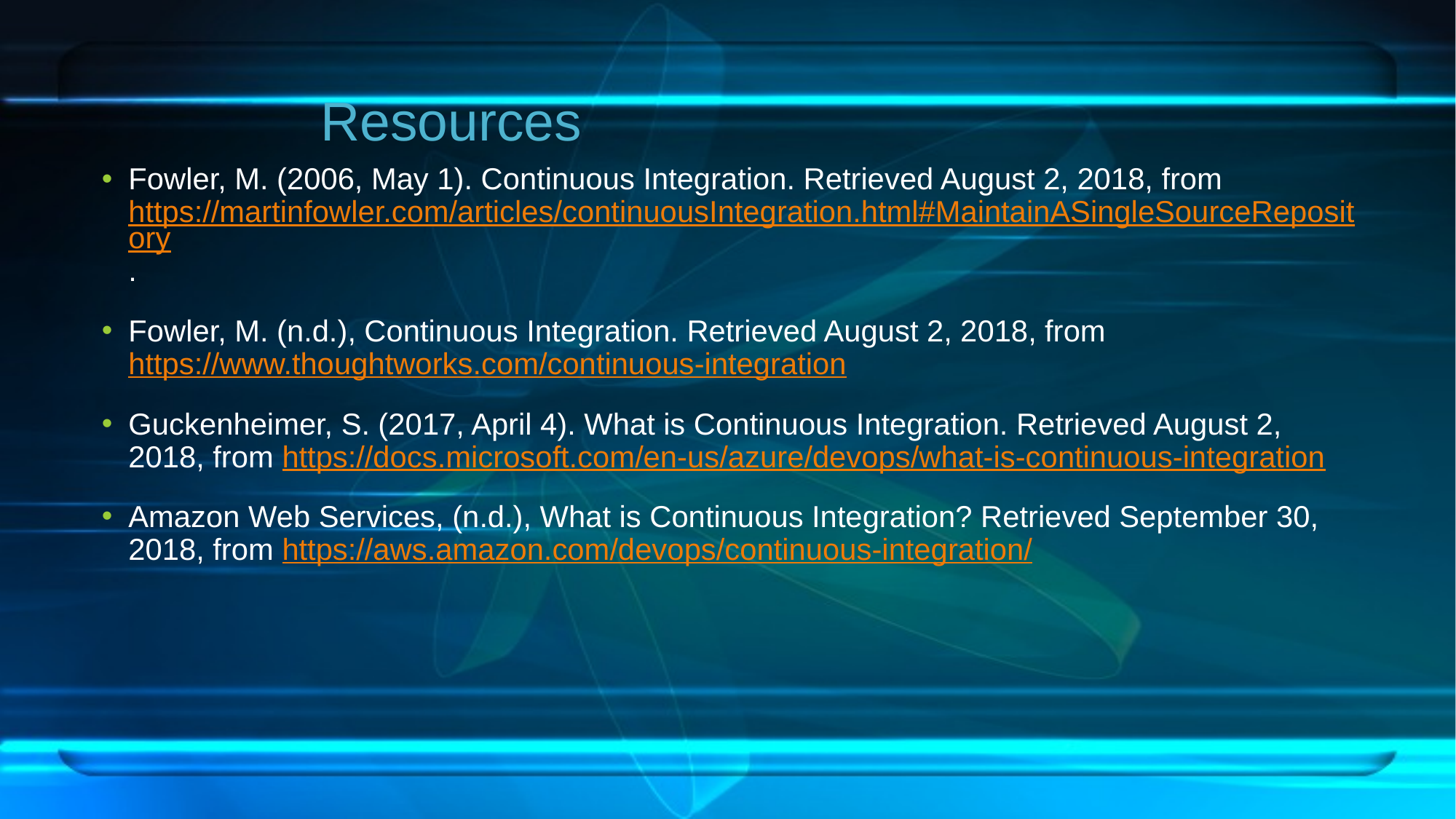

# Resources
Fowler, M. (2006, May 1). Continuous Integration. Retrieved August 2, 2018, from https://martinfowler.com/articles/continuousIntegration.html#MaintainASingleSourceRepository.
Fowler, M. (n.d.), Continuous Integration. Retrieved August 2, 2018, from https://www.thoughtworks.com/continuous-integration
Guckenheimer, S. (2017, April 4). What is Continuous Integration. Retrieved August 2, 2018, from https://docs.microsoft.com/en-us/azure/devops/what-is-continuous-integration
Amazon Web Services, (n.d.), What is Continuous Integration? Retrieved September 30, 2018, from https://aws.amazon.com/devops/continuous-integration/